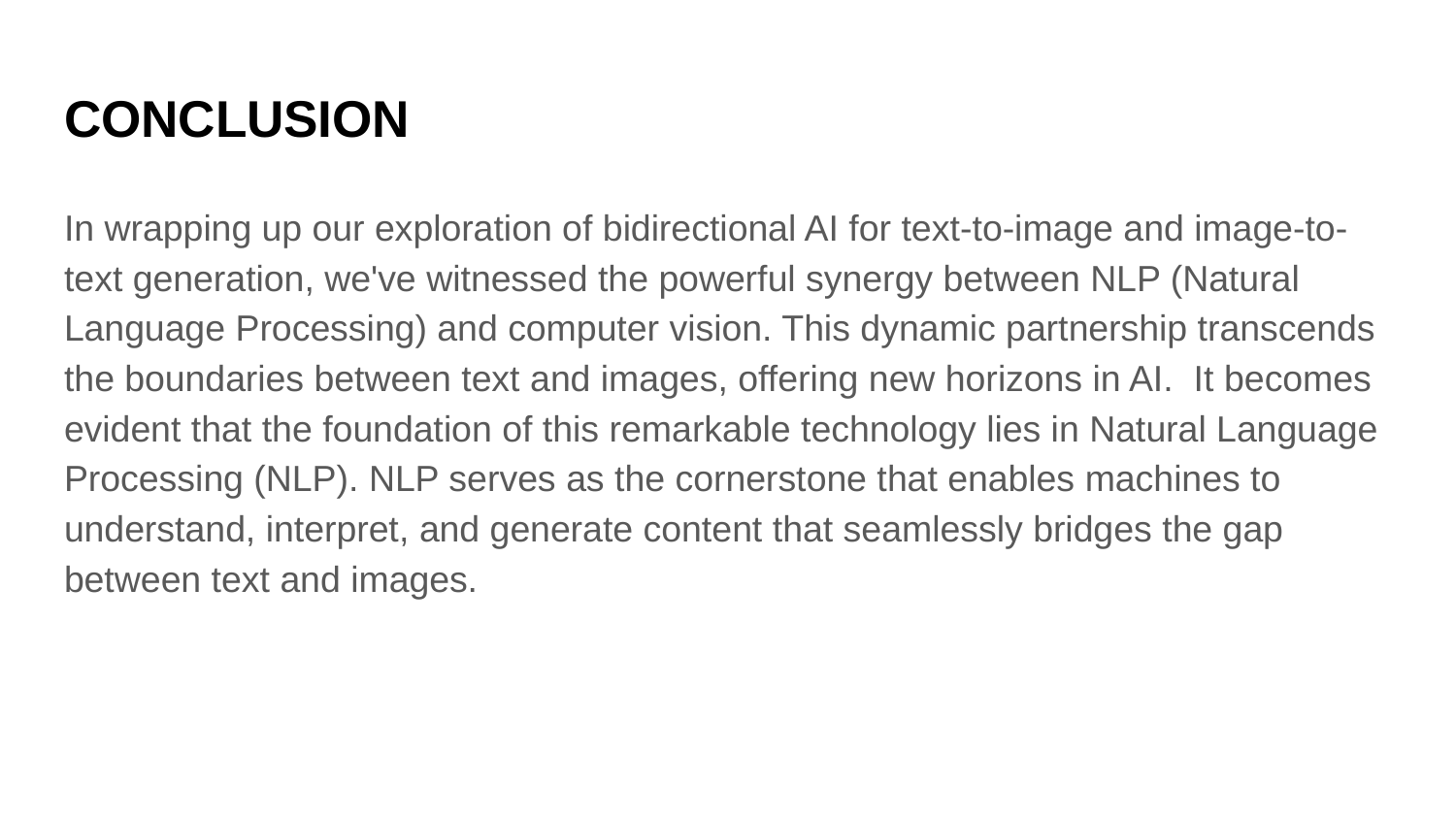

# CONCLUSION
In wrapping up our exploration of bidirectional AI for text-to-image and image-to-text generation, we've witnessed the powerful synergy between NLP (Natural Language Processing) and computer vision. This dynamic partnership transcends the boundaries between text and images, offering new horizons in AI.  It becomes evident that the foundation of this remarkable technology lies in Natural Language Processing (NLP). NLP serves as the cornerstone that enables machines to understand, interpret, and generate content that seamlessly bridges the gap between text and images.